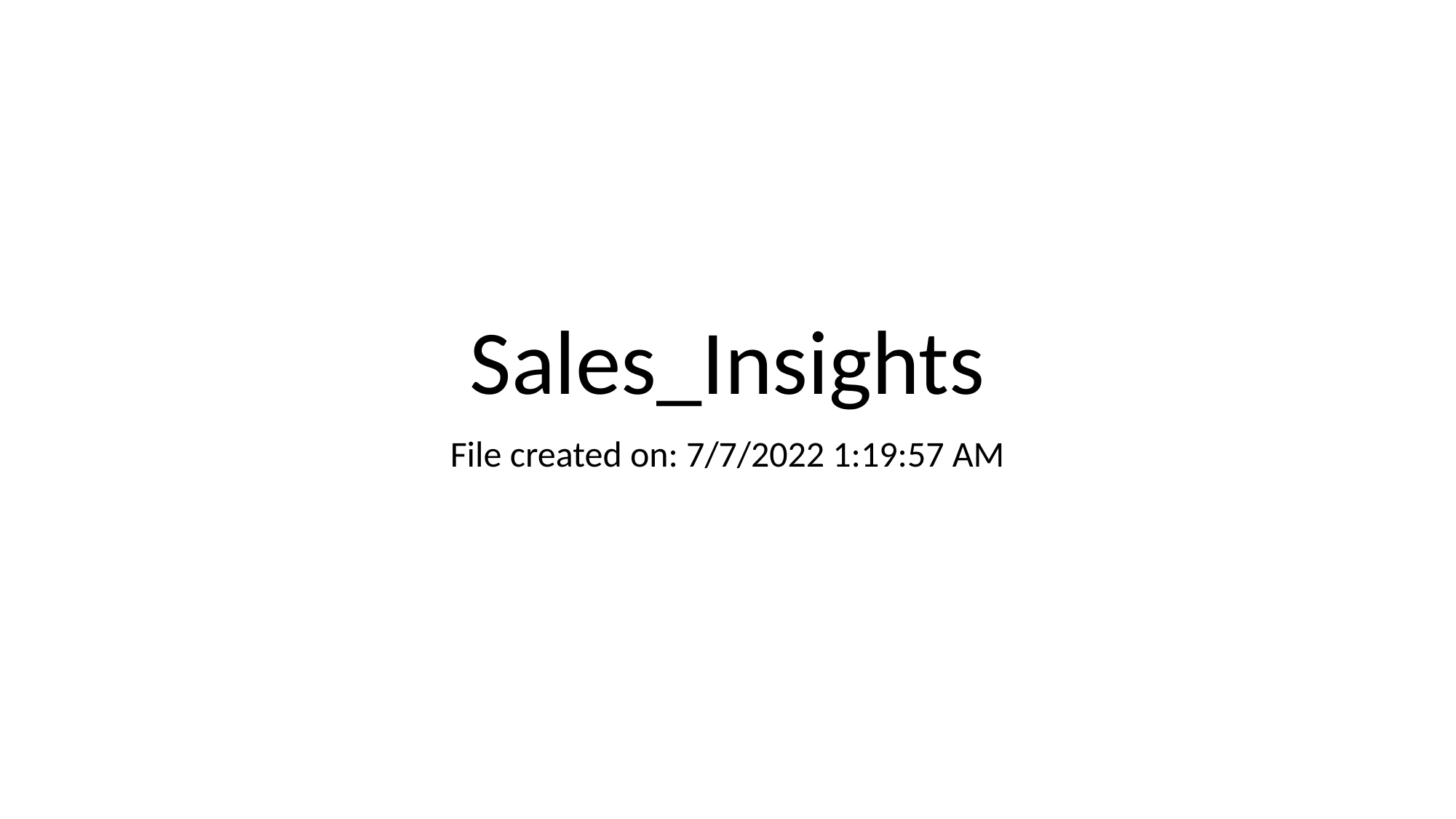

# Sales_Insights
File created on: 7/7/2022 1:19:57 AM